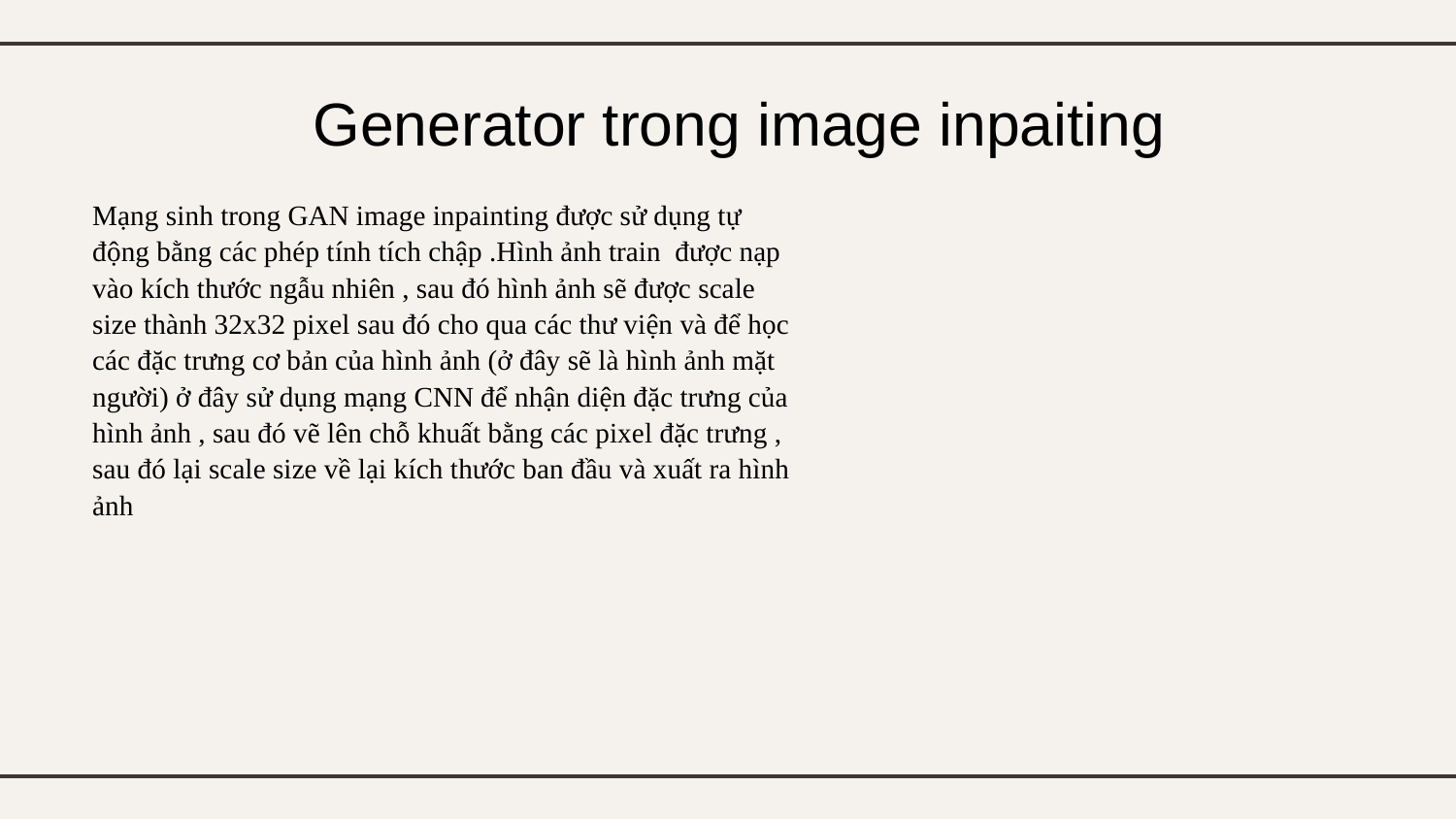

# Generator trong image inpaiting
Mạng sinh trong GAN image inpainting được sử dụng tự động bằng các phép tính tích chập .Hình ảnh train  được nạp vào kích thước ngẫu nhiên , sau đó hình ảnh sẽ được scale size thành 32x32 pixel sau đó cho qua các thư viện và để học các đặc trưng cơ bản của hình ảnh (ở đây sẽ là hình ảnh mặt người) ở đây sử dụng mạng CNN để nhận diện đặc trưng của hình ảnh , sau đó vẽ lên chỗ khuất bằng các pixel đặc trưng , sau đó lại scale size về lại kích thước ban đầu và xuất ra hình ảnh